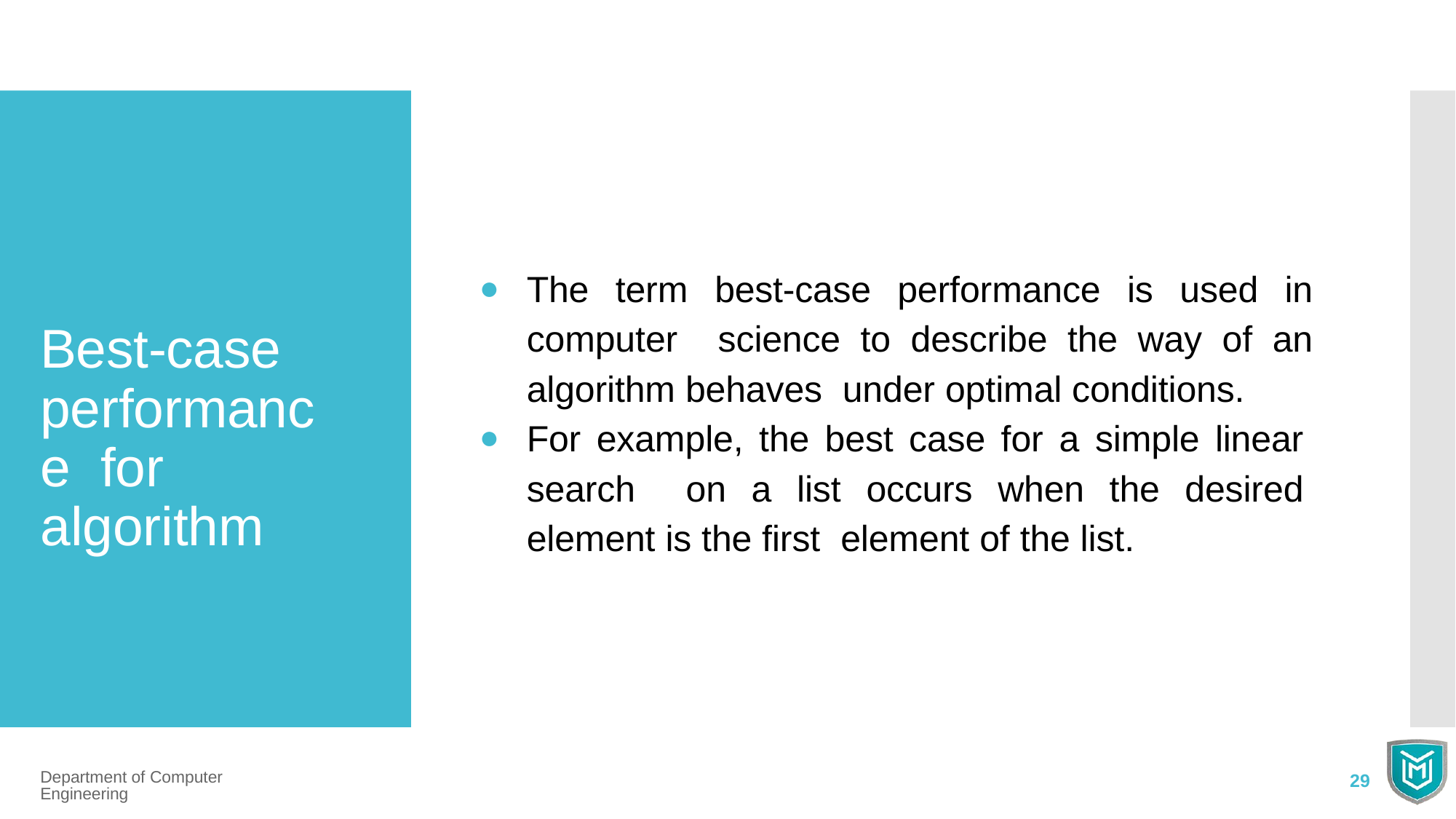

The term best-case performance is used in computer  science to describe the way of an algorithm behaves  under optimal conditions.
For example, the best case for a simple linear search  on a list occurs when the desired element is the ﬁrst  element of the list.
Best-case  performance  for algorithm
Department of Computer Engineering
29